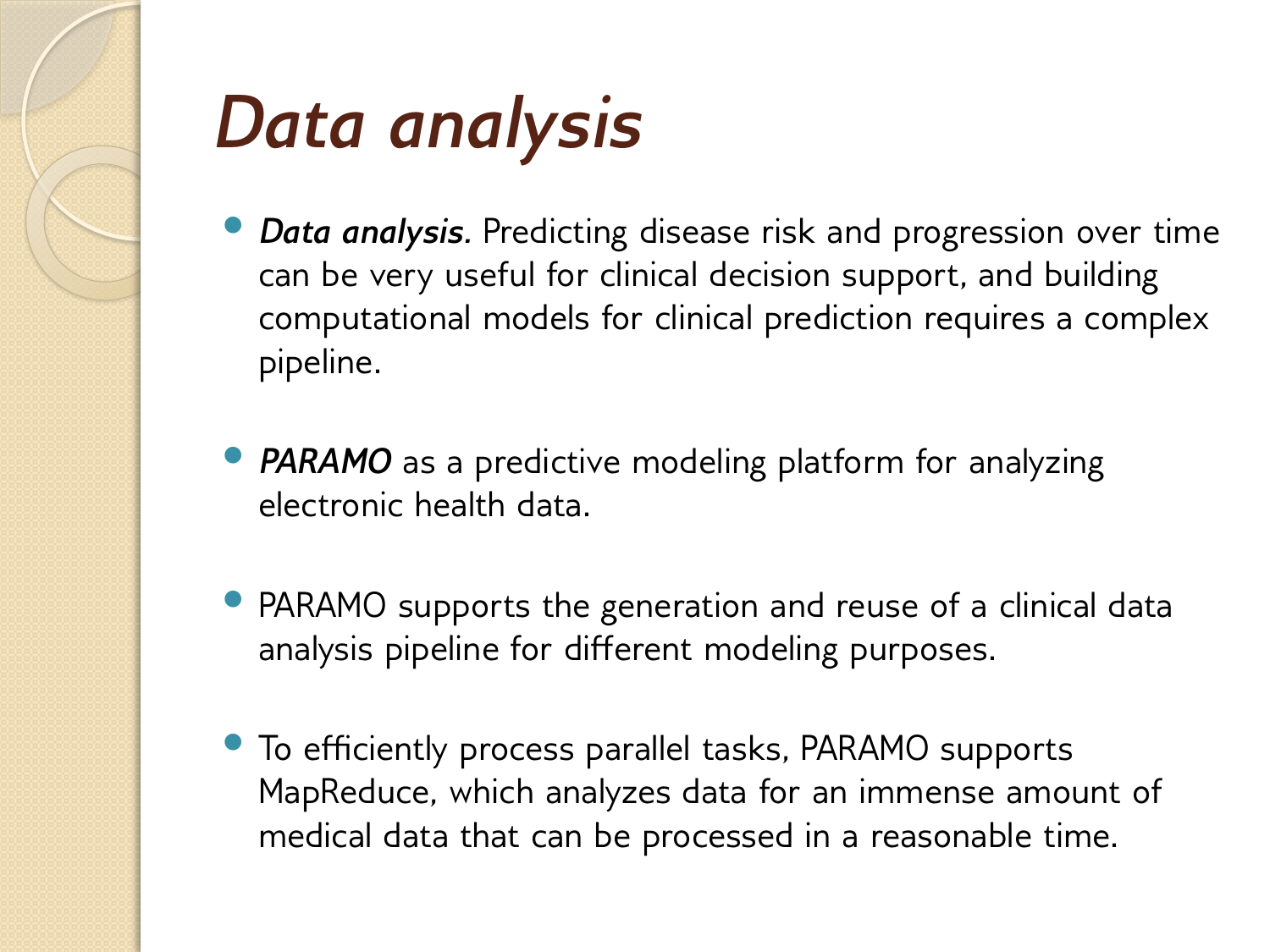

# Data analysis
Data analysis. Predicting disease risk and progression over time can be very useful for clinical decision support, and building computational models for clinical prediction requires a complex pipeline.

PARAMO as a predictive modeling platform for analyzing electronic health data.

PARAMO supports the generation and reuse of a clinical data analysis pipeline for different modeling purposes.

To efficiently process parallel tasks, PARAMO supports ­MapReduce, which analyzes data for an immense amount of medical data that can be processed in a reasonable time.